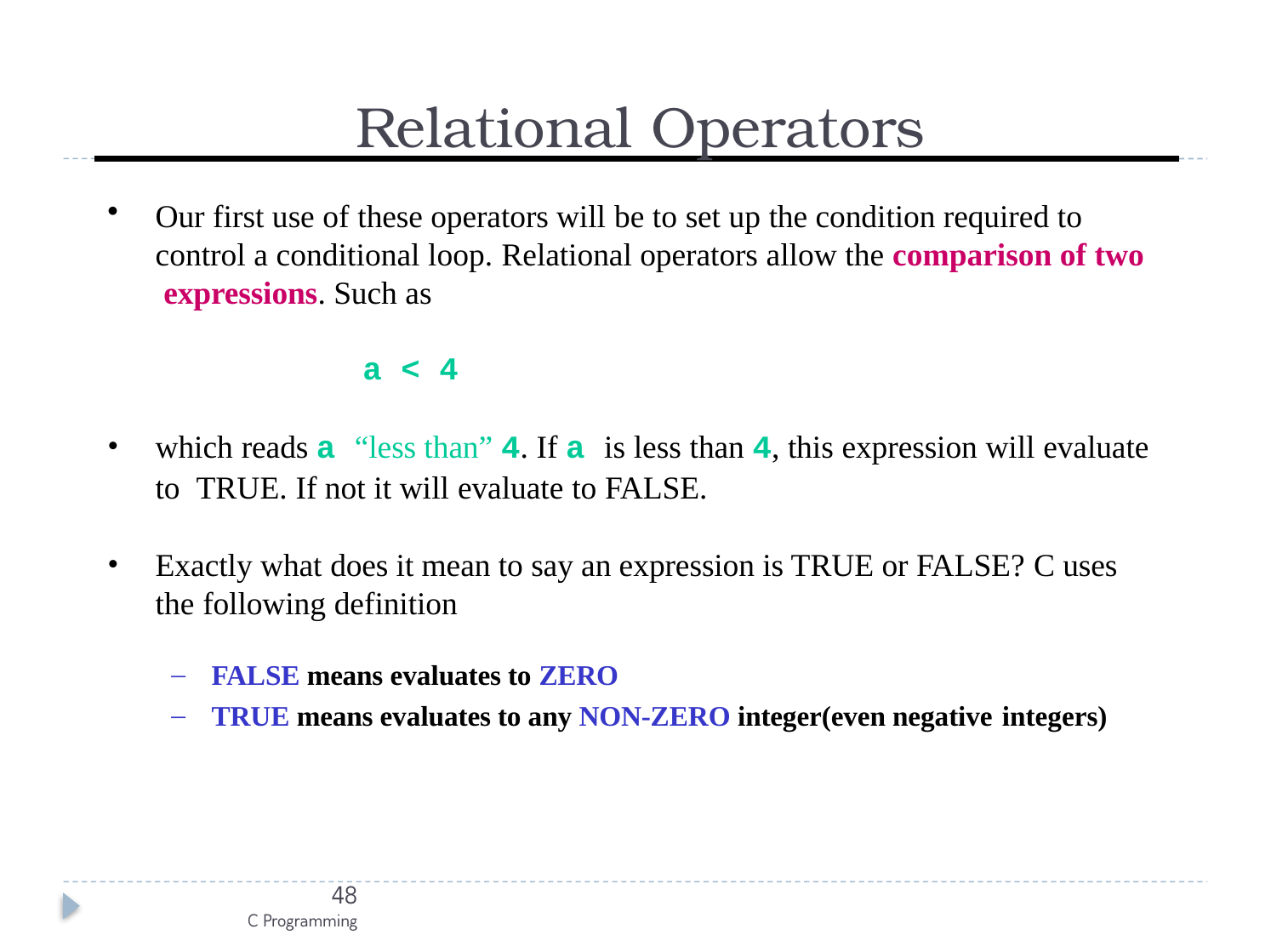

# Relational Operators

Our first use of these operators will be to set up the condition required to  control a conditional loop. Relational operators allow the comparison of two  expressions. Such as

a < 4

which reads a “less than” 4. If a is less than 4, this expression will evaluate to  TRUE. If not it will evaluate to FALSE.

Exactly what does it mean to say an expression is TRUE or FALSE? C uses  the following definition

FALSE means evaluates to ZERO
TRUE means evaluates to any NON-ZERO integer(even negative integers)
48
C Programming